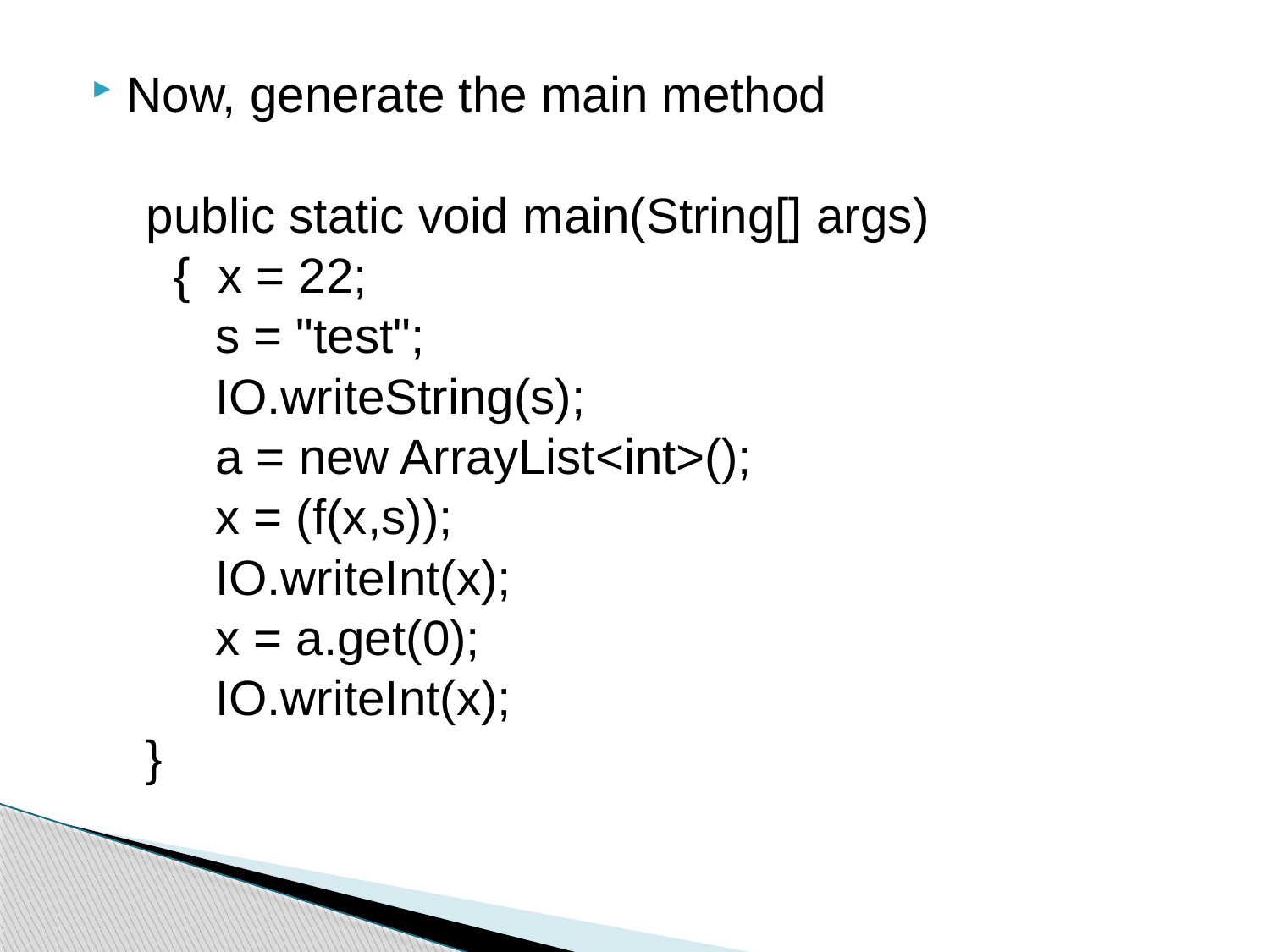

Now, generate the main method

    public static void main(String[] args)
      {  x = 22;
         s = "test";
         IO.writeString(s);
         a = new ArrayList<int>();
         x = (f(x,s));
         IO.writeInt(x);
         x = a.get(0);
         IO.writeInt(x);
    }